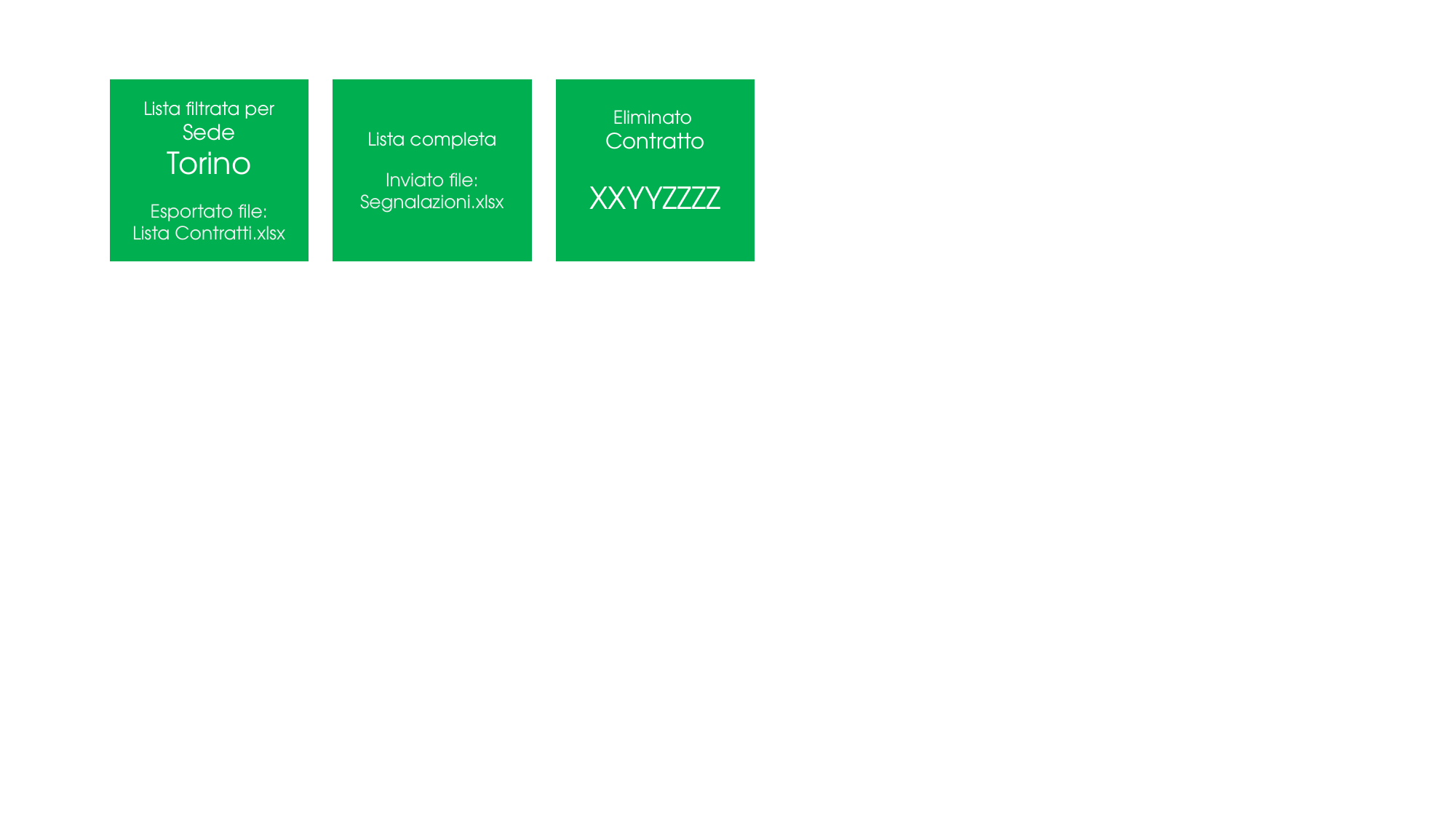

Eliminato
Contratto

XXYYZZZZ

Lista filtrata per
Sede
Torino

Esportato file:
Lista Contratti.xlsx
Lista completa

Inviato file:
Segnalazioni.xlsx